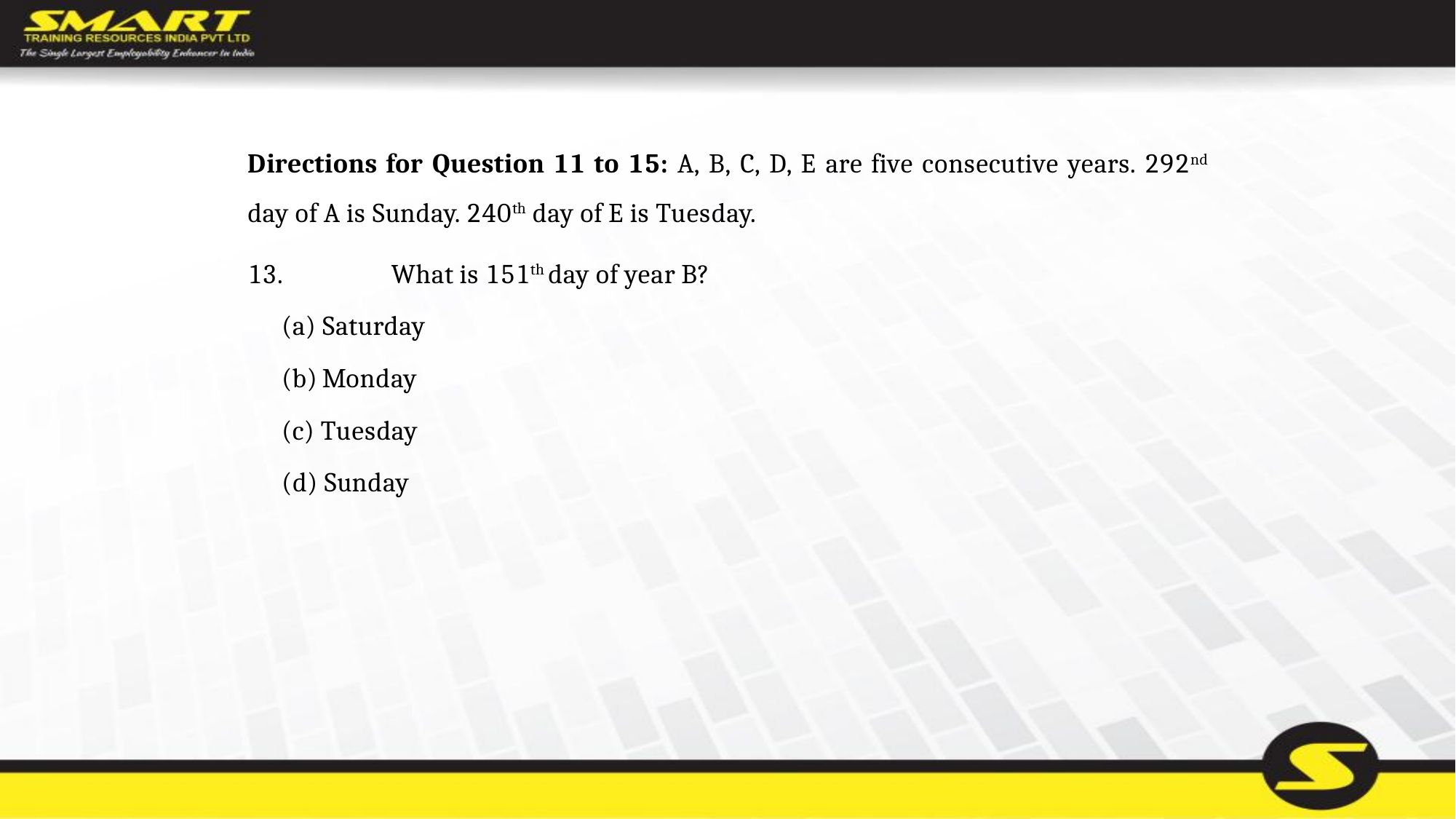

Directions for Question 11 to 15: A, B, C, D, E are five consecutive years. 292nd day of A is Sunday. 240th day of E is Tuesday.
13.	What is 151th day of year B?
	(a) Saturday
	(b) Monday
	(c) Tuesday
	(d) Sunday